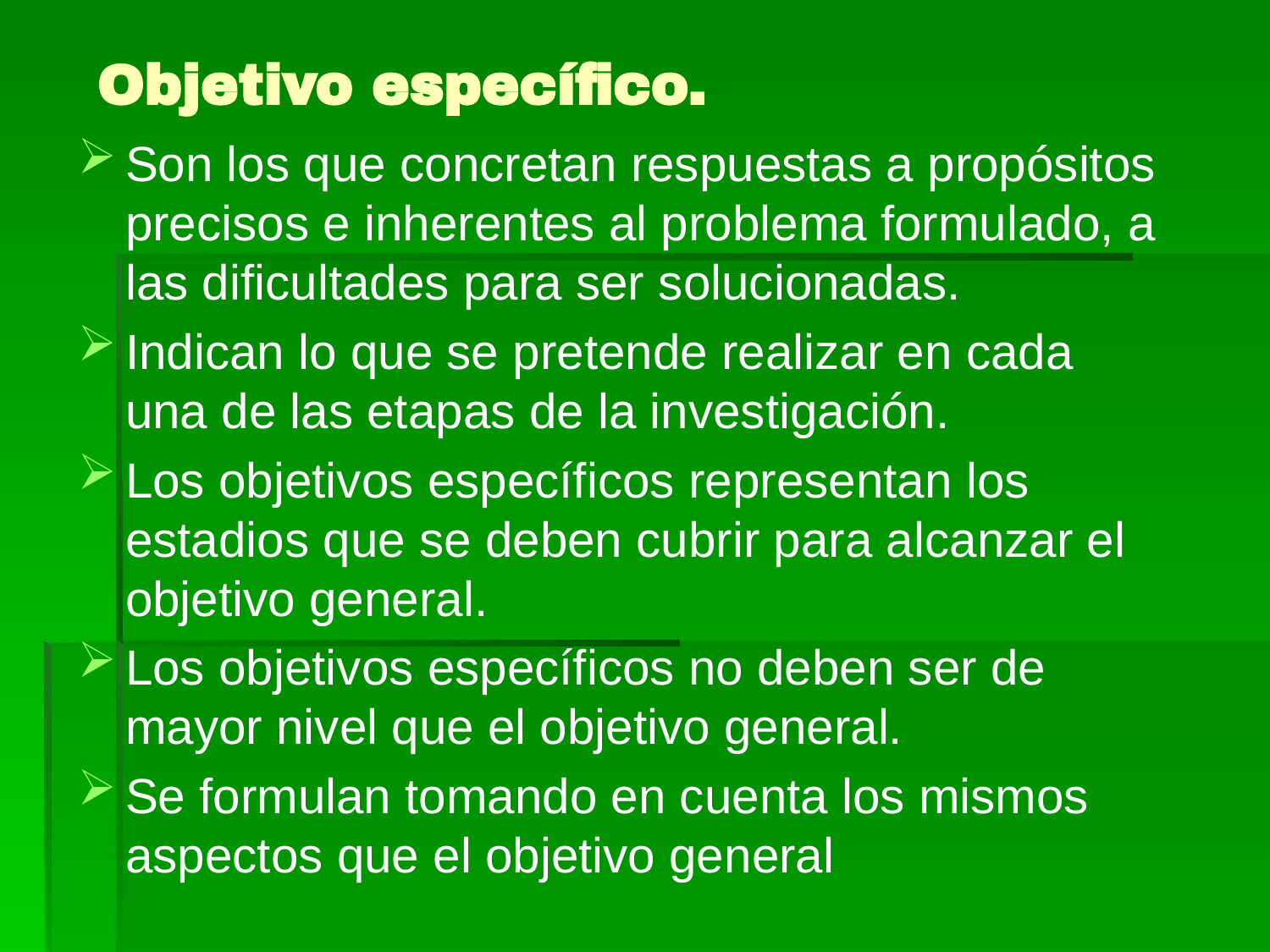

# Objetivo específico.
Son los que concretan respuestas a propósitos precisos e inherentes al problema formulado, a las dificultades para ser solucionadas.
Indican lo que se pretende realizar en cada una de las etapas de la investigación.
Los objetivos específicos representan los estadios que se deben cubrir para alcanzar el objetivo general.
Los objetivos específicos no deben ser de mayor nivel que el objetivo general.
Se formulan tomando en cuenta los mismos aspectos que el objetivo general